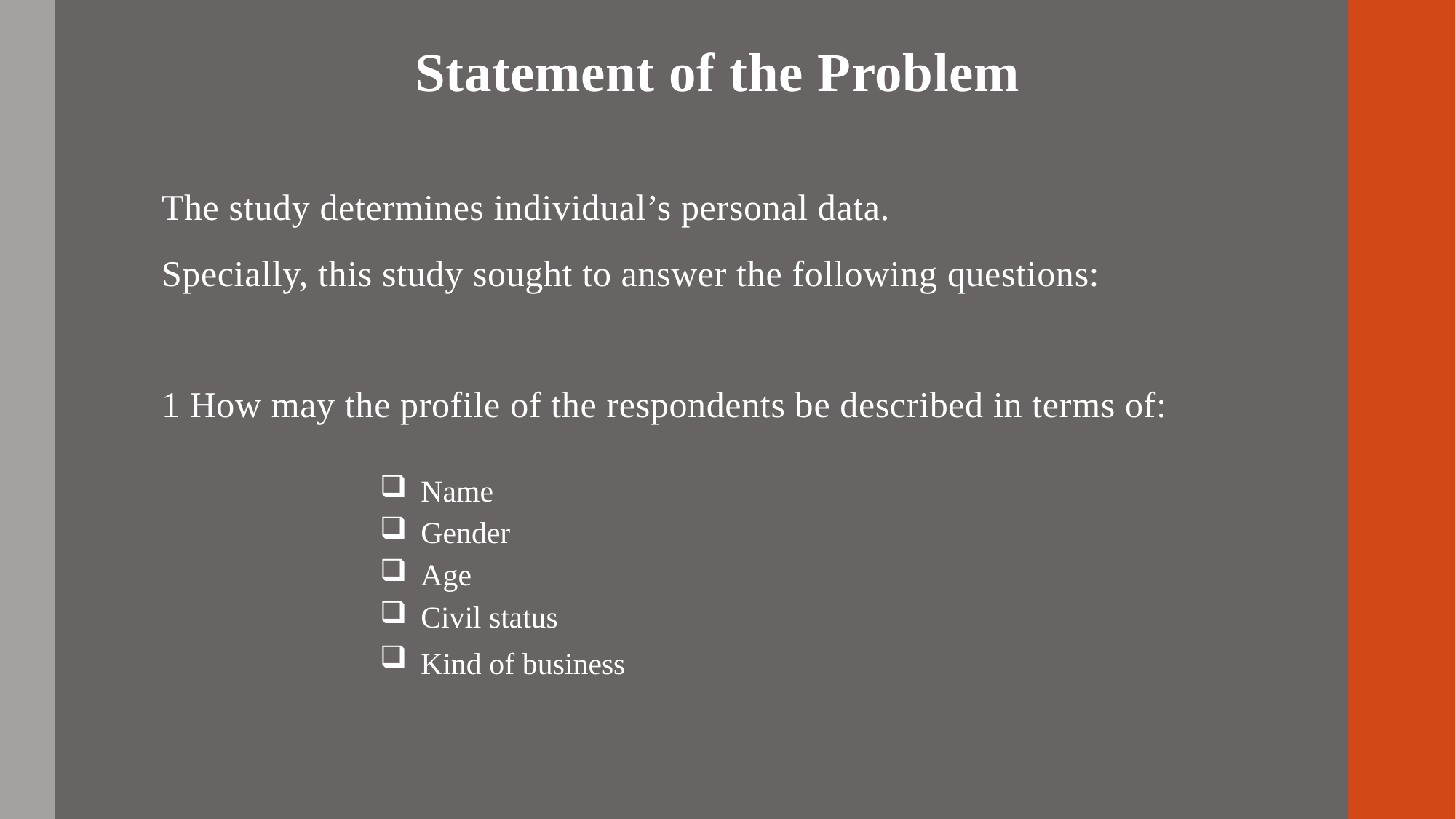

Statement of the Problem

The study determines individual’s personal data.
Specially, this study sought to answer the following questions:

1 How may the profile of the respondents be described in terms of:

Name
Gender
Age
Civil status
Kind of business